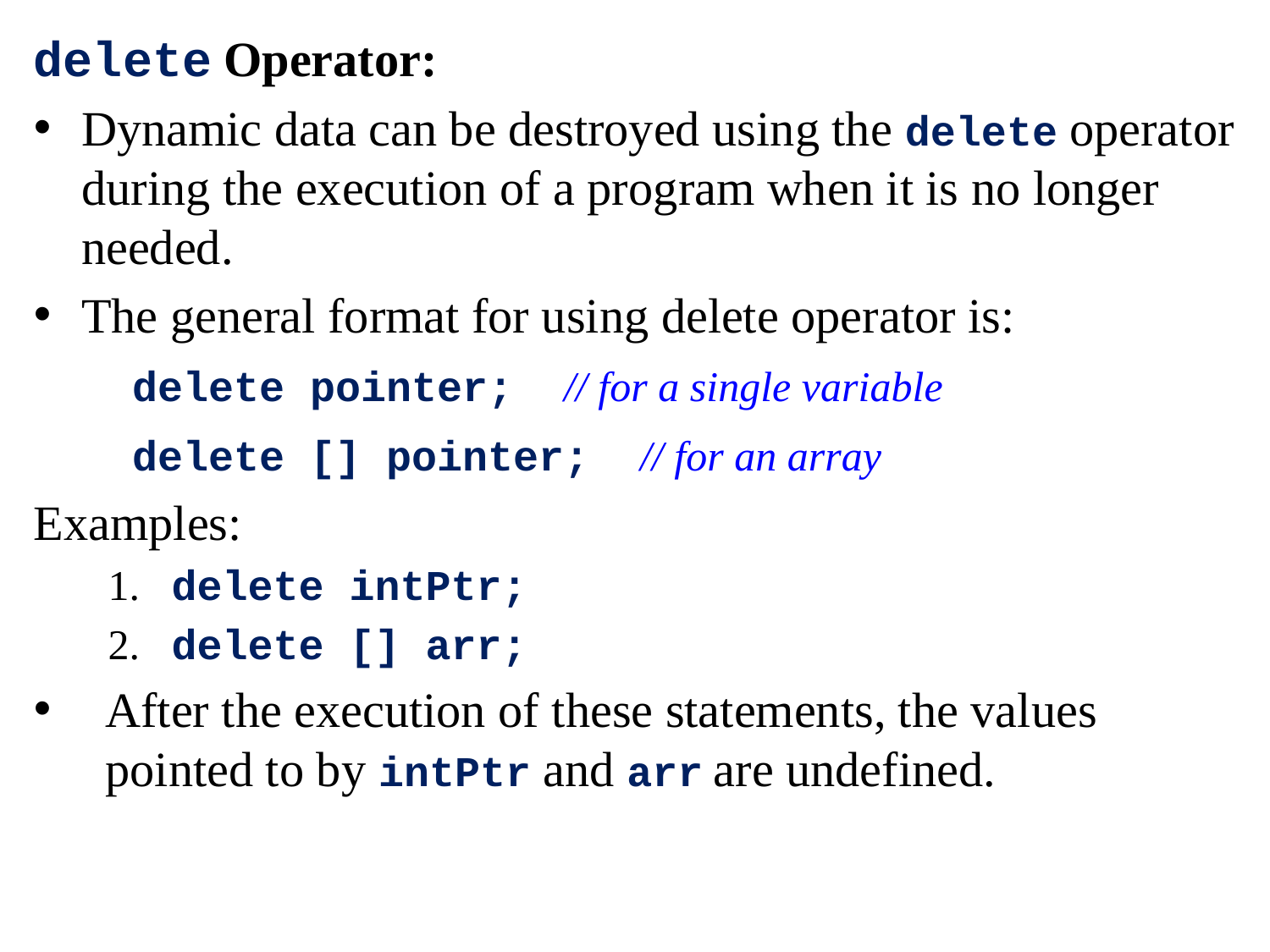

delete Operator:
Dynamic data can be destroyed using the delete operator during the execution of a program when it is no longer needed.
The general format for using delete operator is:
        delete pointer;  // for a single variable
        delete [] pointer;  // for an array
Examples:
 1.   delete intPtr;
 2.   delete [] arr;
After the execution of these statements, the values pointed to by intPtr and arr are undefined.